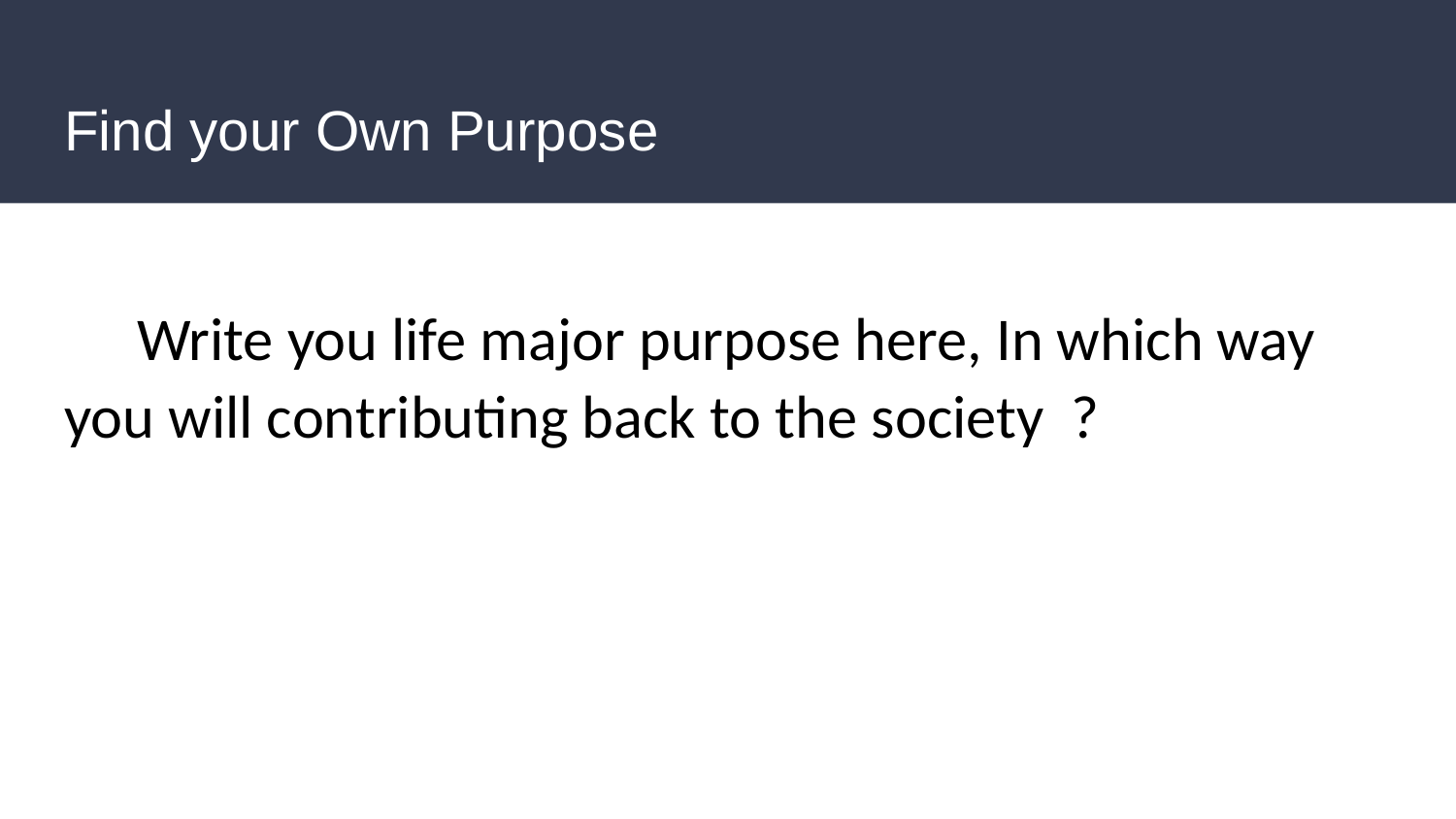

# Find your Own Purpose
Write you life major purpose here, In which way you will contributing back to the society  ?